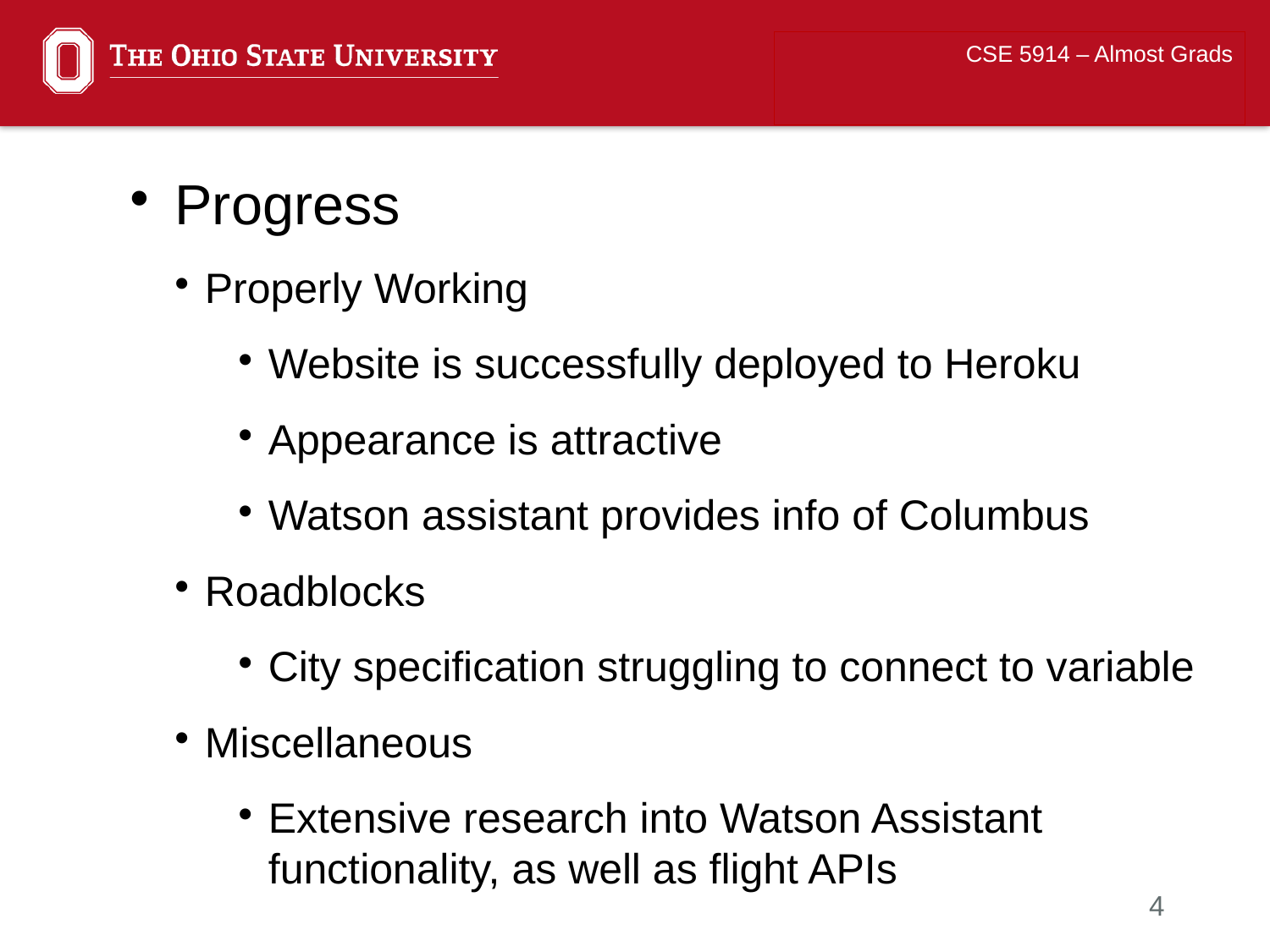

CSE 5914 – Almost Grads
Progress
Properly Working
Website is successfully deployed to Heroku
Appearance is attractive
Watson assistant provides info of Columbus
Roadblocks
City specification struggling to connect to variable
Miscellaneous
Extensive research into Watson Assistant functionality, as well as flight APIs